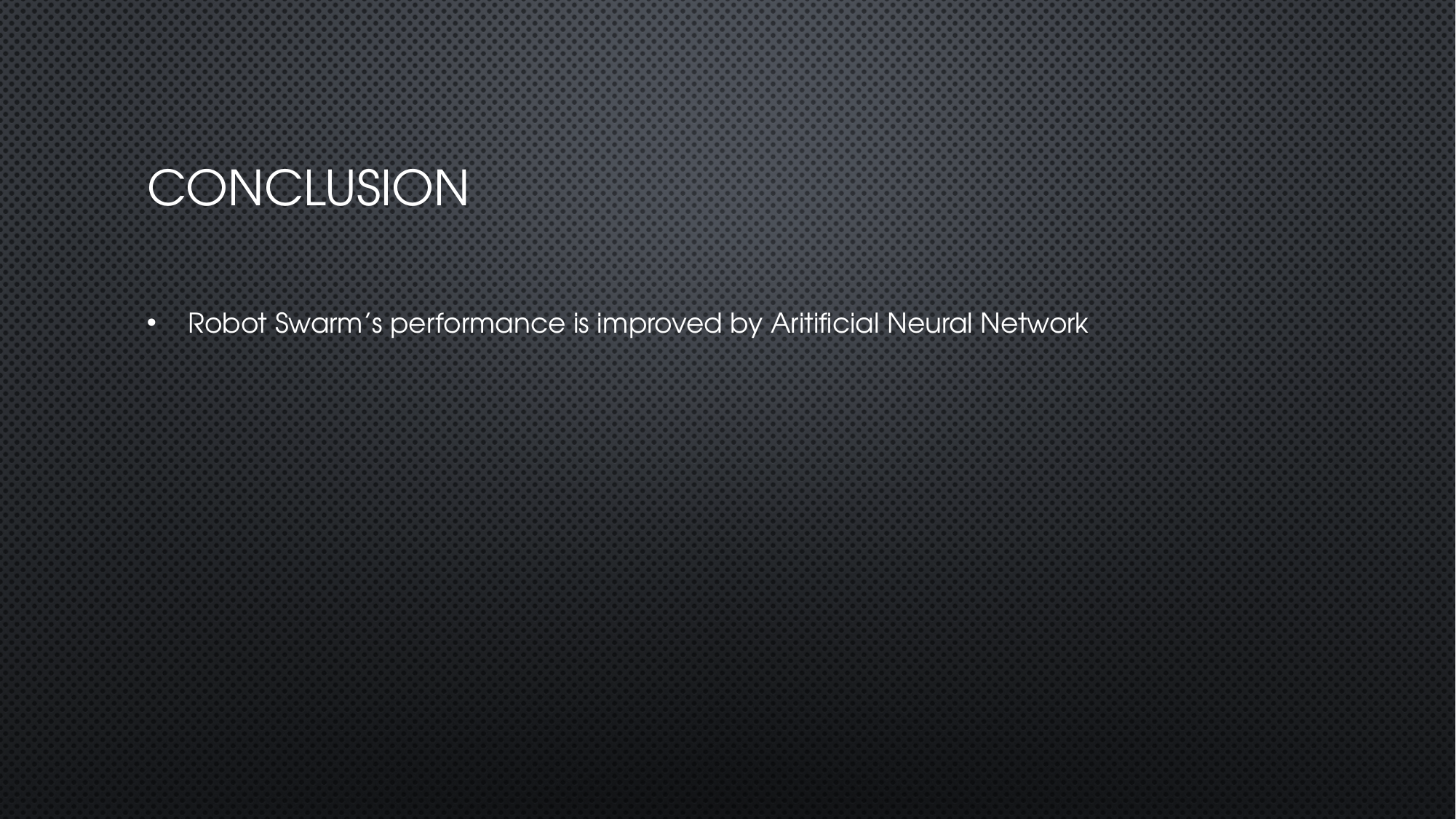

# Conclusion
Robot Swarm’s performance is improved by Aritificial Neural Network